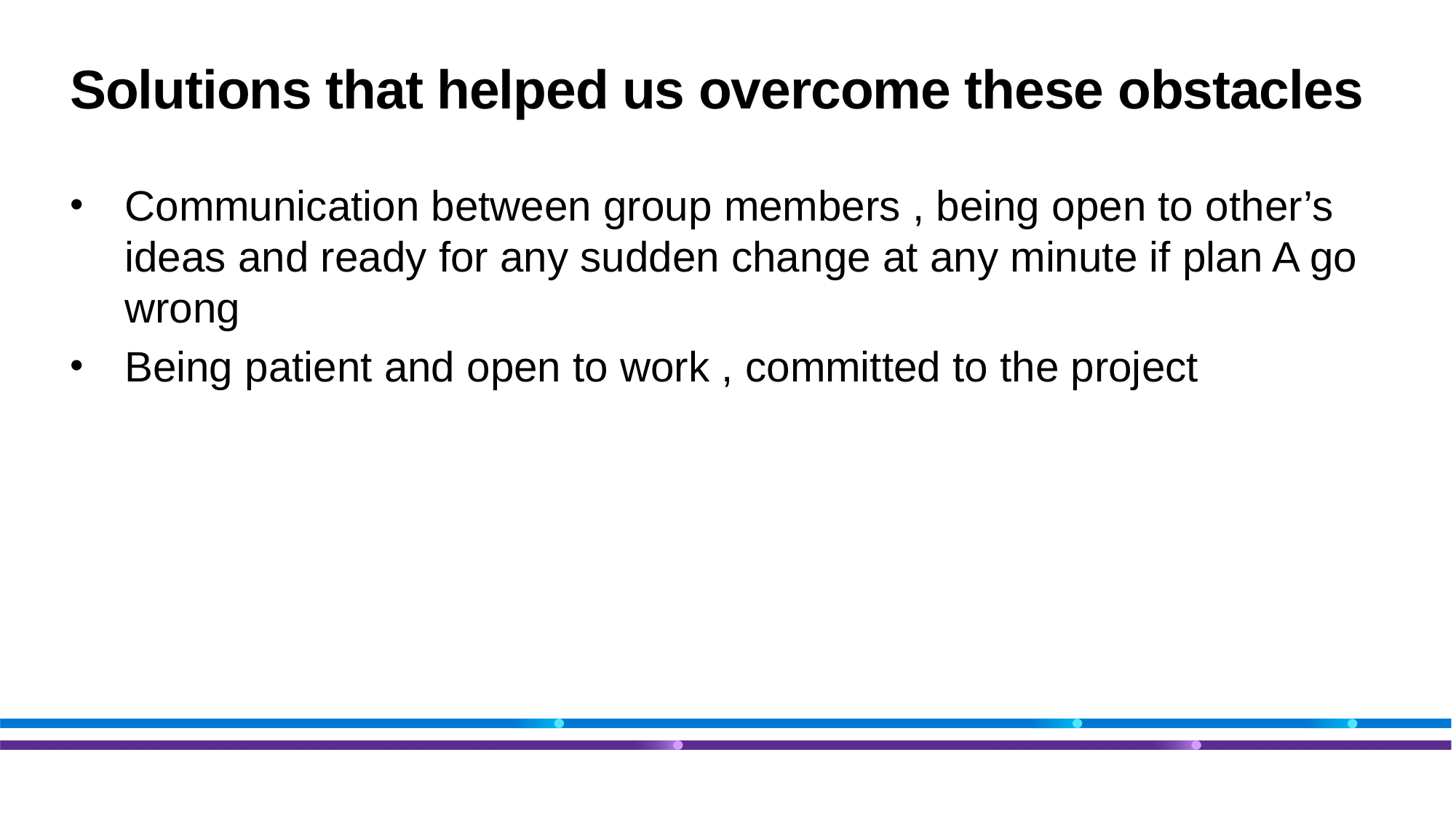

# Solutions that helped us overcome these obstacles
Communication between group members , being open to other’s ideas and ready for any sudden change at any minute if plan A go wrong
Being patient and open to work , committed to the project